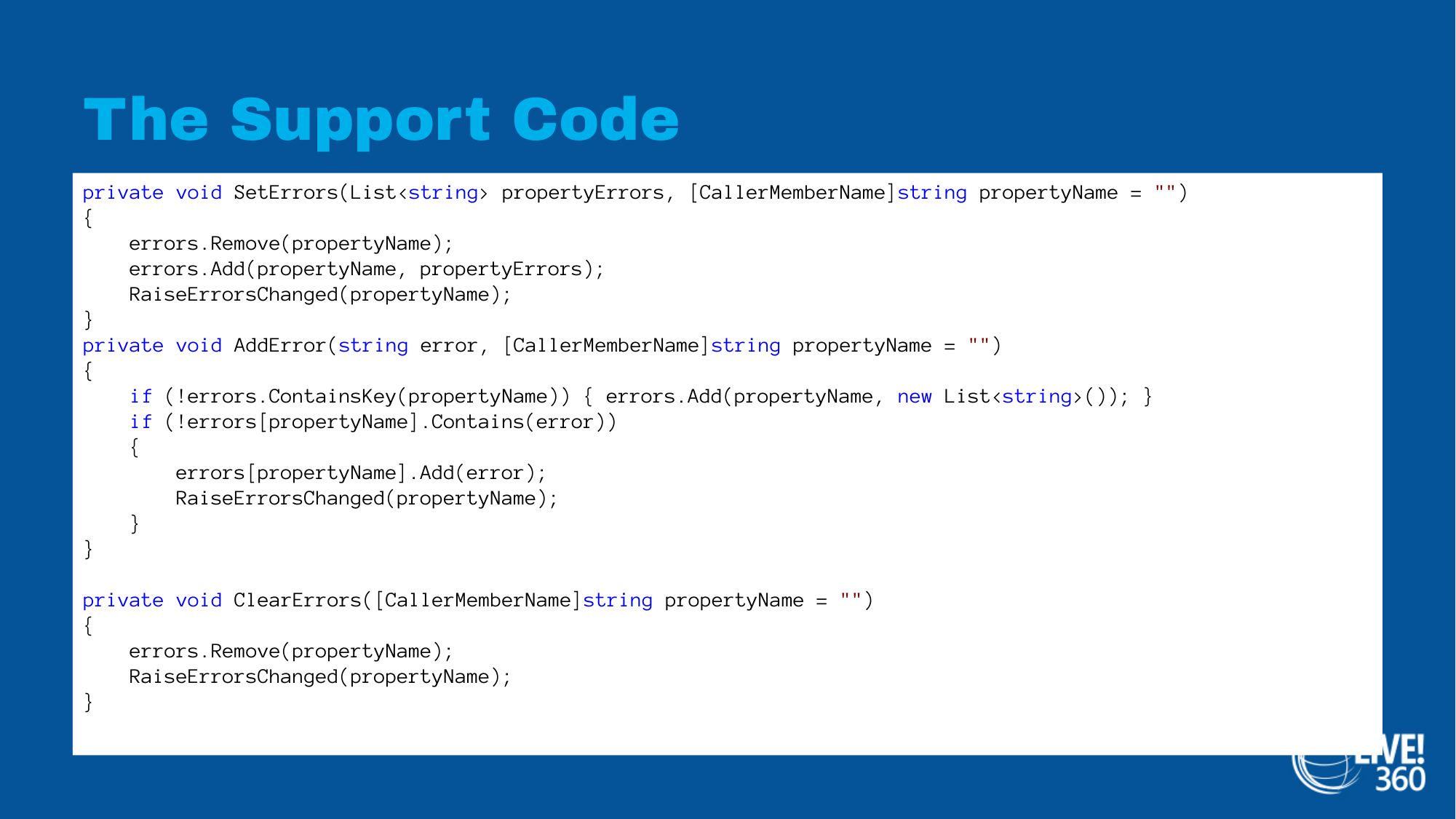

# The Support Code
private void SetErrors(List<string> propertyErrors, [CallerMemberName]string propertyName = "")
{
    errors.Remove(propertyName);
    errors.Add(propertyName, propertyErrors);
    RaiseErrorsChanged(propertyName);
}
private void AddError(string error, [CallerMemberName]string propertyName = "")
{
    if (!errors.ContainsKey(propertyName)) { errors.Add(propertyName, new List<string>()); }
    if (!errors[propertyName].Contains(error))
    {
        errors[propertyName].Add(error);
        RaiseErrorsChanged(propertyName);
    }
}
private void ClearErrors([CallerMemberName]string propertyName = "")
{
    errors.Remove(propertyName);
    RaiseErrorsChanged(propertyName);
}